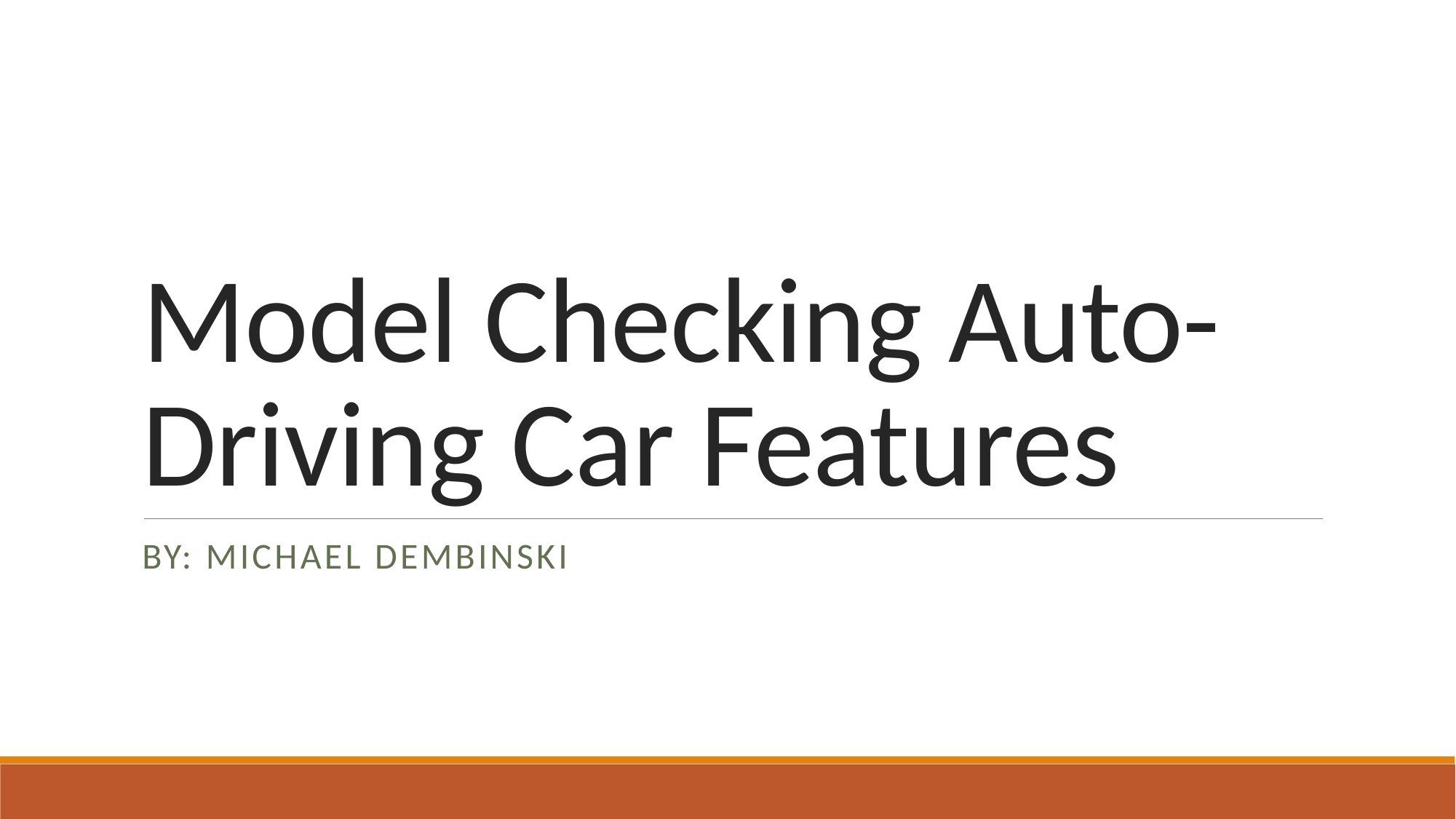

# Model Checking Auto-Driving Car Features
By: Michael Dembinski